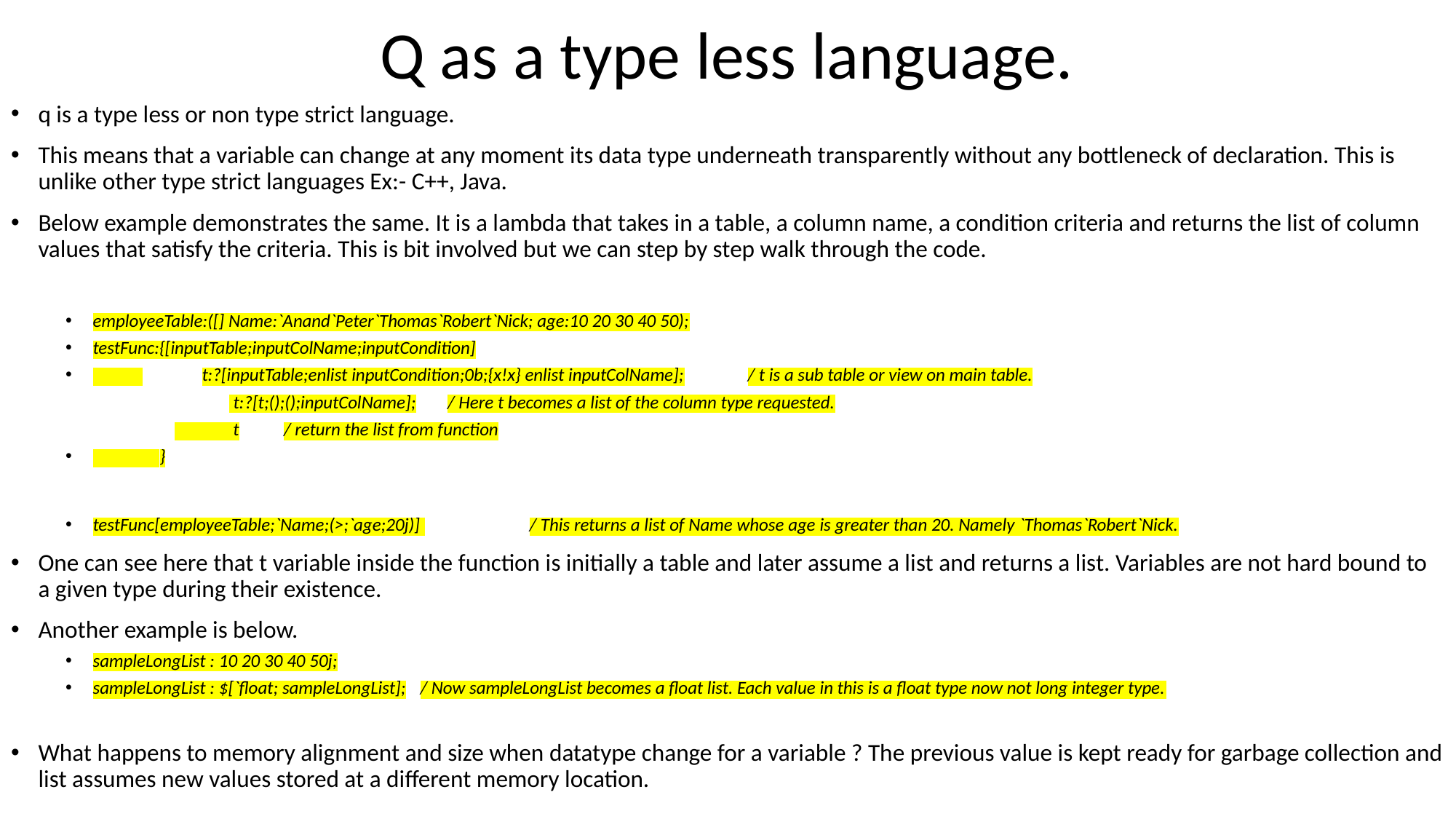

# Q as a type less language.
q is a type less or non type strict language.
This means that a variable can change at any moment its data type underneath transparently without any bottleneck of declaration. This is unlike other type strict languages Ex:- C++, Java.
Below example demonstrates the same. It is a lambda that takes in a table, a column name, a condition criteria and returns the list of column values that satisfy the criteria. This is bit involved but we can step by step walk through the code.

employeeTable:([] Name:`Anand`Peter`Thomas`Robert`Nick; age:10 20 30 40 50);
testFunc:{[inputTable;inputColName;inputCondition]
            	t:?[inputTable;enlist inputCondition;0b;{x!x} enlist inputColName];	/ t is a sub table or view on main table.
 t:?[t;();();inputColName];	/ Here t becomes a list of the column type requested.
              t	/ return the list from function
                }

testFunc[employeeTable;`Name;(>;`age;20j)] 	/ This returns a list of Name whose age is greater than 20. Namely `Thomas`Robert`Nick.
One can see here that t variable inside the function is initially a table and later assume a list and returns a list. Variables are not hard bound to a given type during their existence.
Another example is below.
sampleLongList : 10 20 30 40 50j;
sampleLongList : $[`float; sampleLongList];	/ Now sampleLongList becomes a float list. Each value in this is a float type now not long integer type.

What happens to memory alignment and size when datatype change for a variable ? The previous value is kept ready for garbage collection and list assumes new values stored at a different memory location.